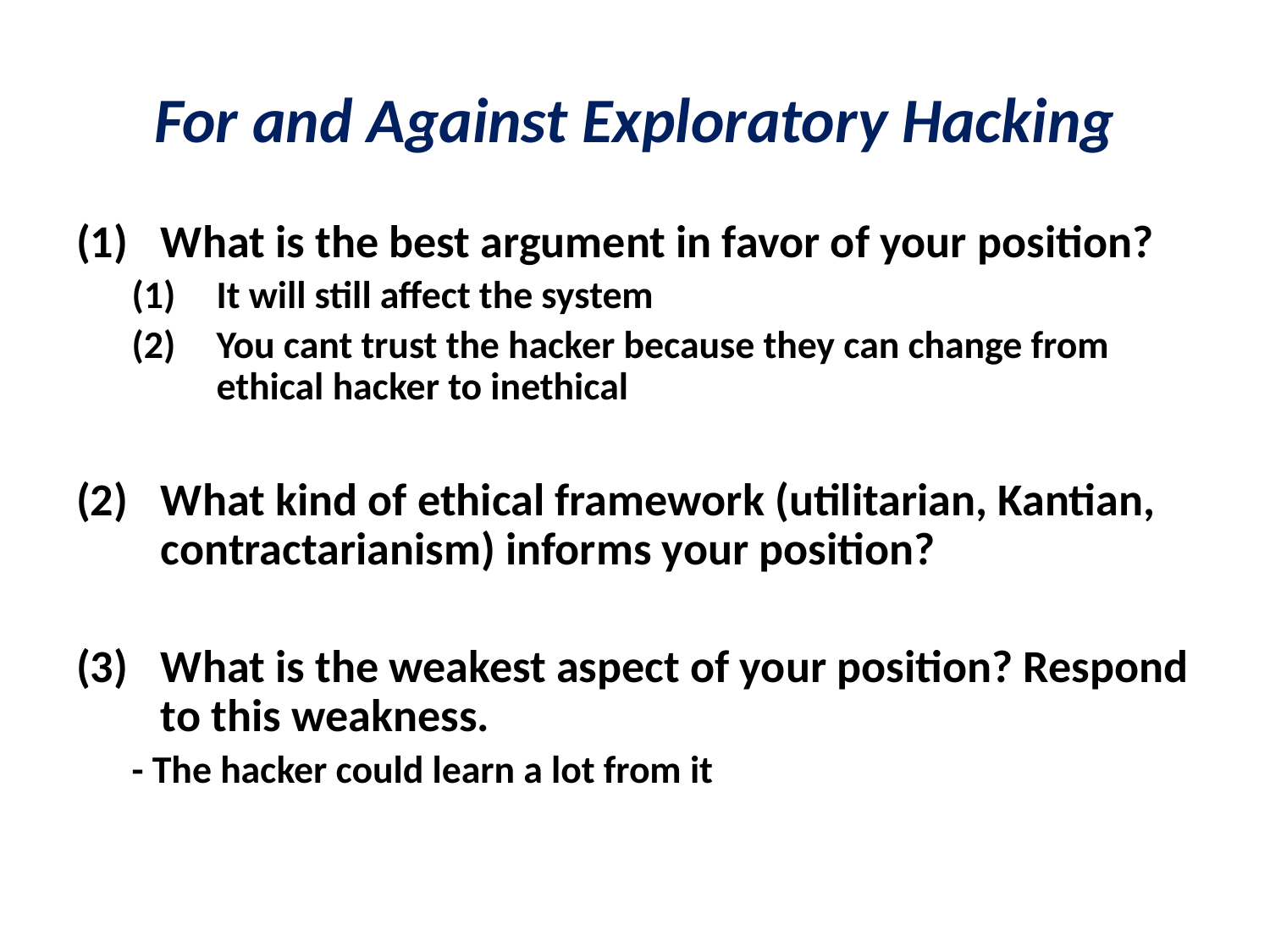

# For and Against Exploratory Hacking
What is the best argument in favor of your position?
It will still affect the system
You cant trust the hacker because they can change from ethical hacker to inethical

What kind of ethical framework (utilitarian, Kantian, contractarianism) informs your position?

What is the weakest aspect of your position? Respond to this weakness.
- The hacker could learn a lot from it